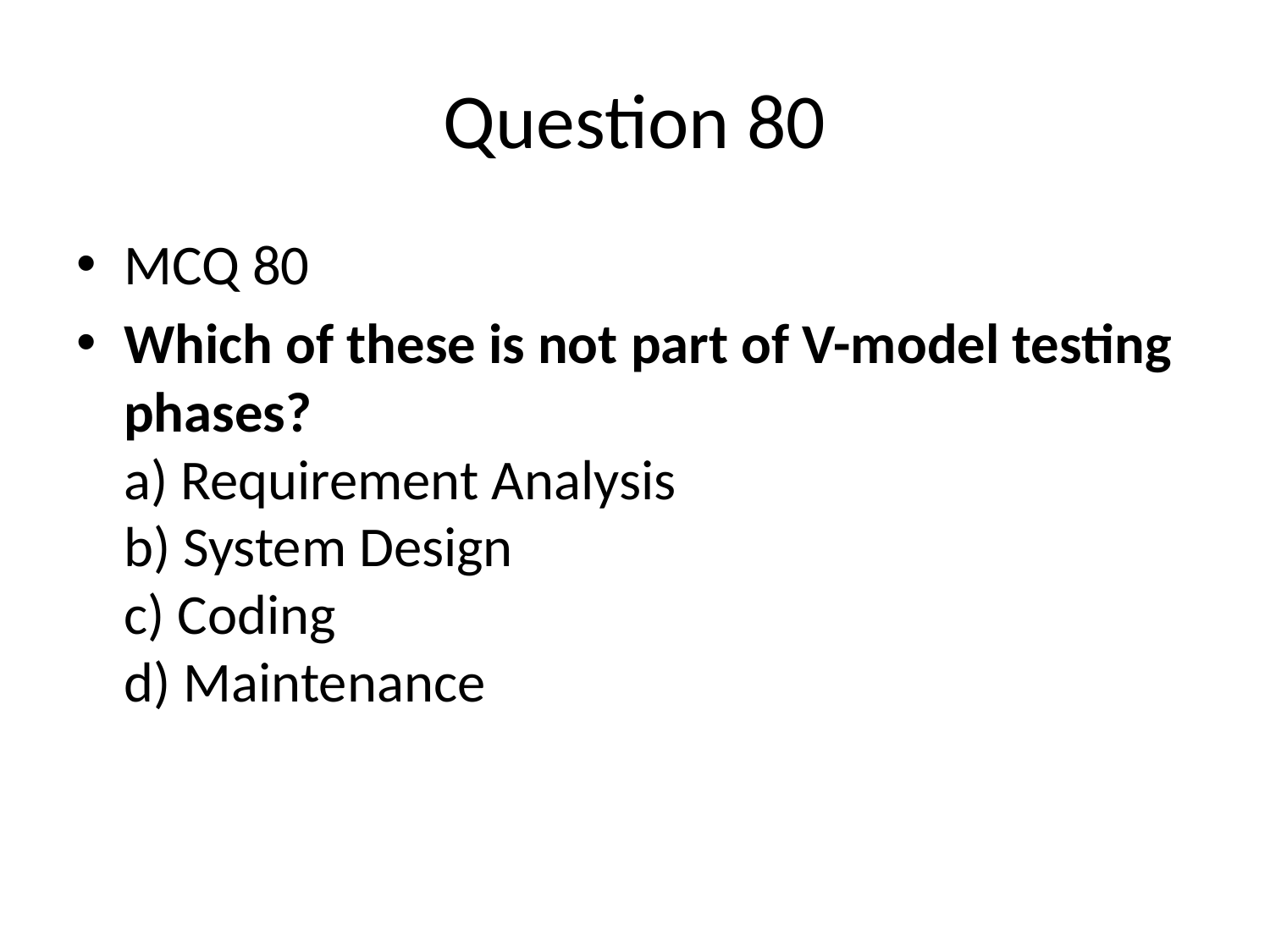

# Question 80
MCQ 80
Which of these is not part of V-model testing phases?
a) Requirement Analysis
b) System Design
c) Coding
d) Maintenance